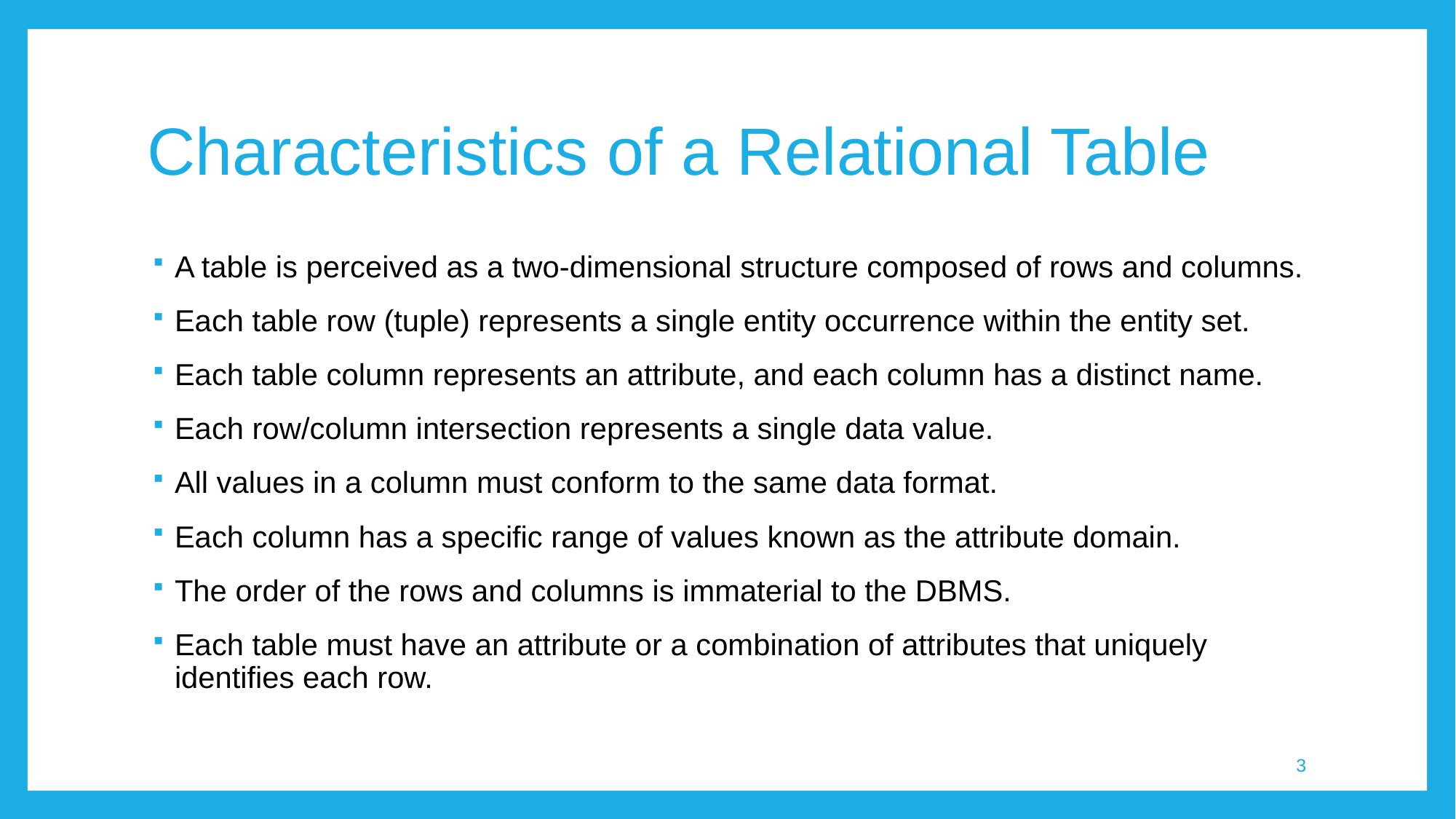

# Characteristics of a Relational Table
A table is perceived as a two-dimensional structure composed of rows and columns.
Each table row (tuple) represents a single entity occurrence within the entity set.
Each table column represents an attribute, and each column has a distinct name.
Each row/column intersection represents a single data value.
All values in a column must conform to the same data format.
Each column has a specific range of values known as the attribute domain.
The order of the rows and columns is immaterial to the DBMS.
Each table must have an attribute or a combination of attributes that uniquely identifies each row.
3